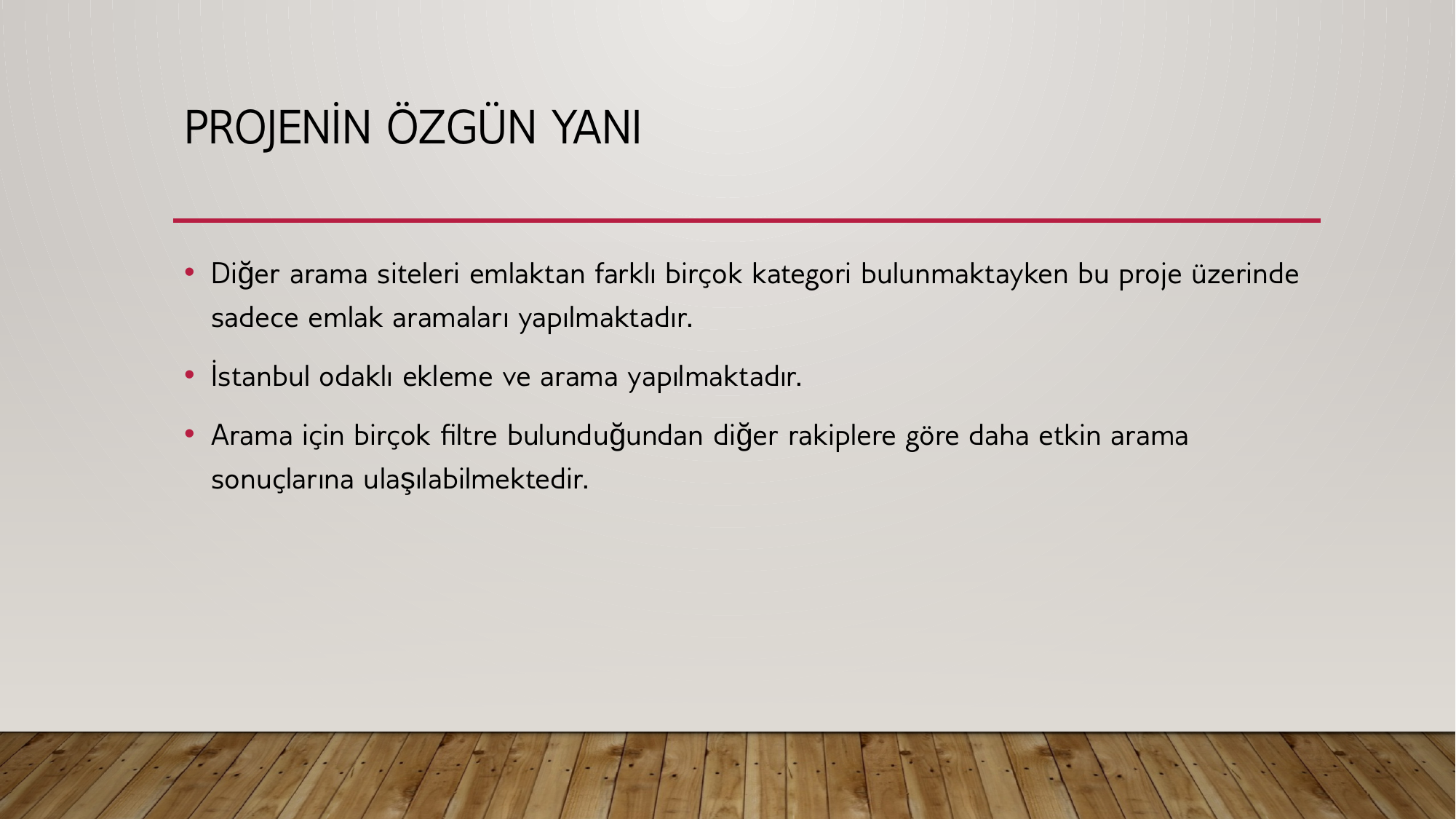

# Projenin özgün yanı
Diğer arama siteleri emlaktan farklı birçok kategori bulunmaktayken bu proje üzerinde sadece emlak aramaları yapılmaktadır.
İstanbul odaklı ekleme ve arama yapılmaktadır.
Arama için birçok filtre bulunduğundan diğer rakiplere göre daha etkin arama sonuçlarına ulaşılabilmektedir.